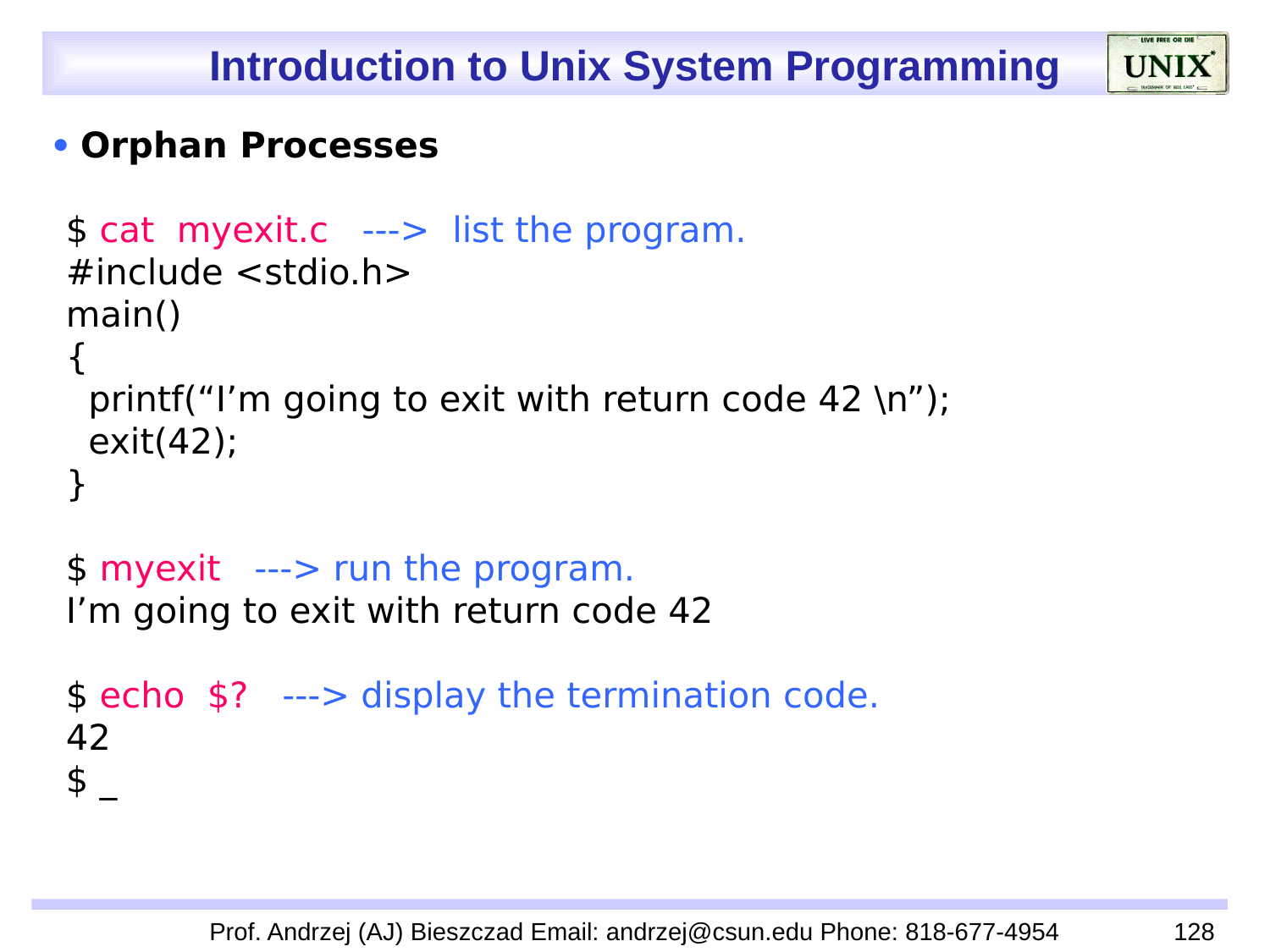

• Orphan Processes

 $ cat  myexit.c   --->  list the program.
 #include <stdio.h>
 main()
 {
   printf(“I’m going to exit with return code 42 \n”);
   exit(42);
 }

 $ myexit   ---> run the program.
 I’m going to exit with return code 42

 $ echo  $?   ---> display the termination code.
 42
 $ _
Prof. Andrzej (AJ) Bieszczad Email: andrzej@csun.edu Phone: 818-677-4954
128